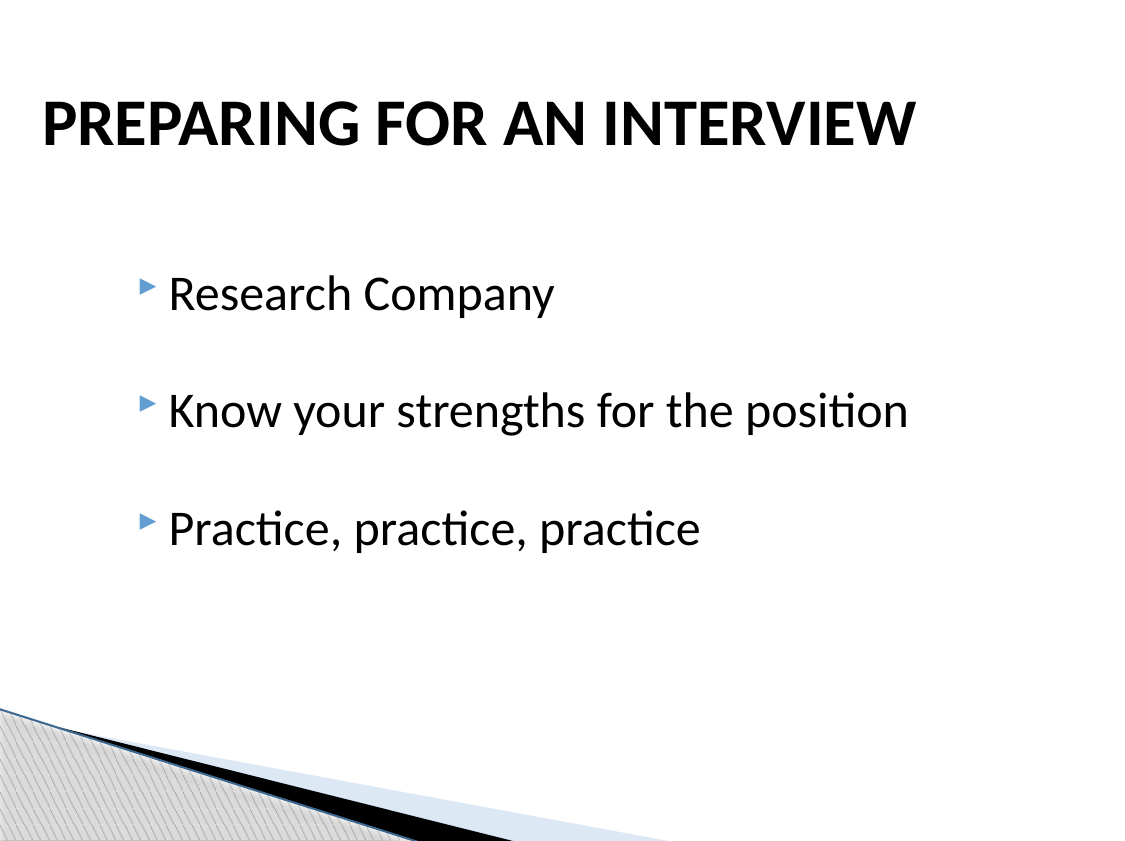

# Preparing for an Interview
Research Company

Know your strengths for the position

Practice, practice, practice